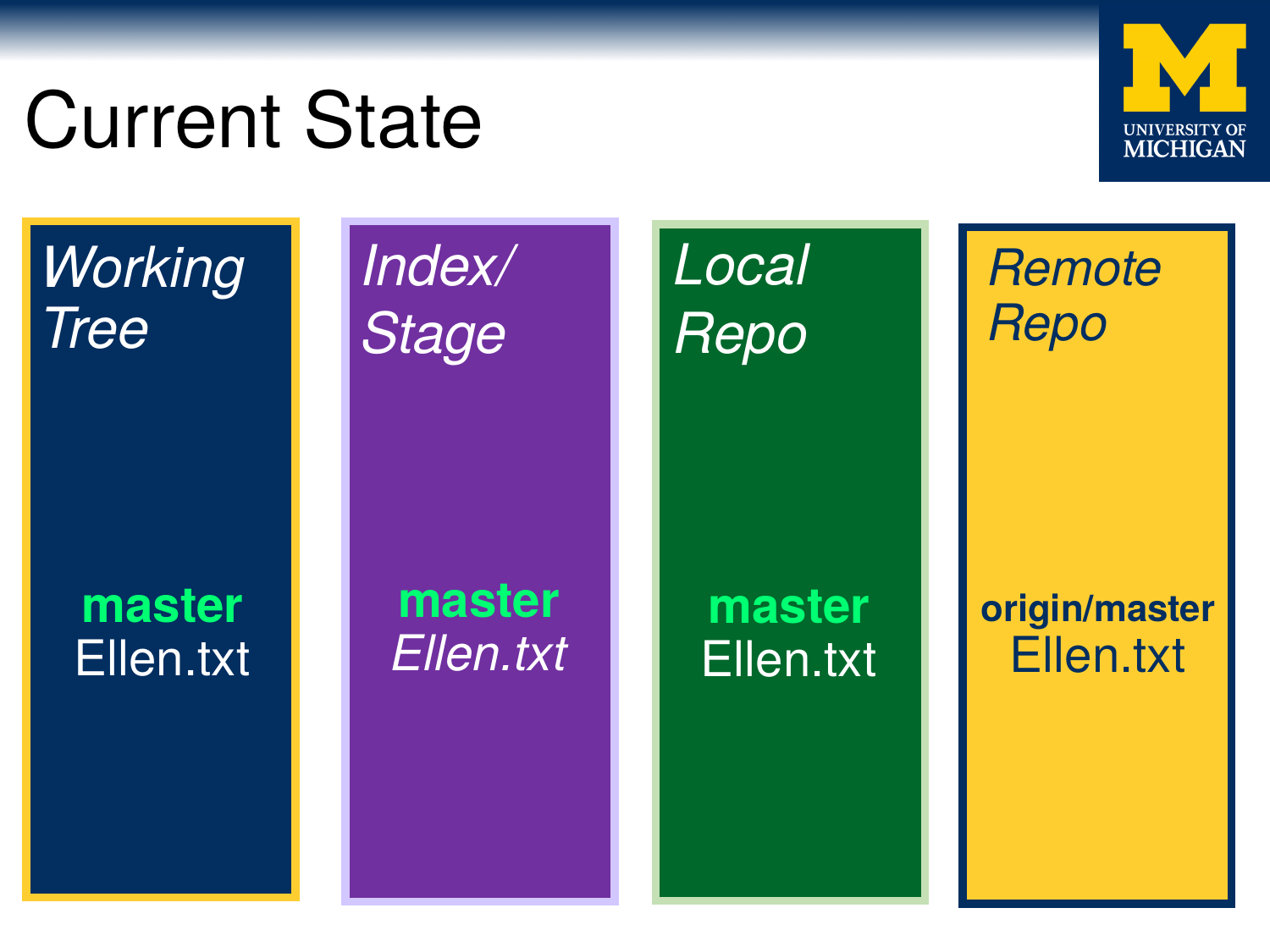

# Current State
Index/
Stage
Local Repo

Working Tree
Remote Repo
master
Ellen.txt
origin/master
Ellen.txt
master
Ellen.txt
master
Ellen.txt